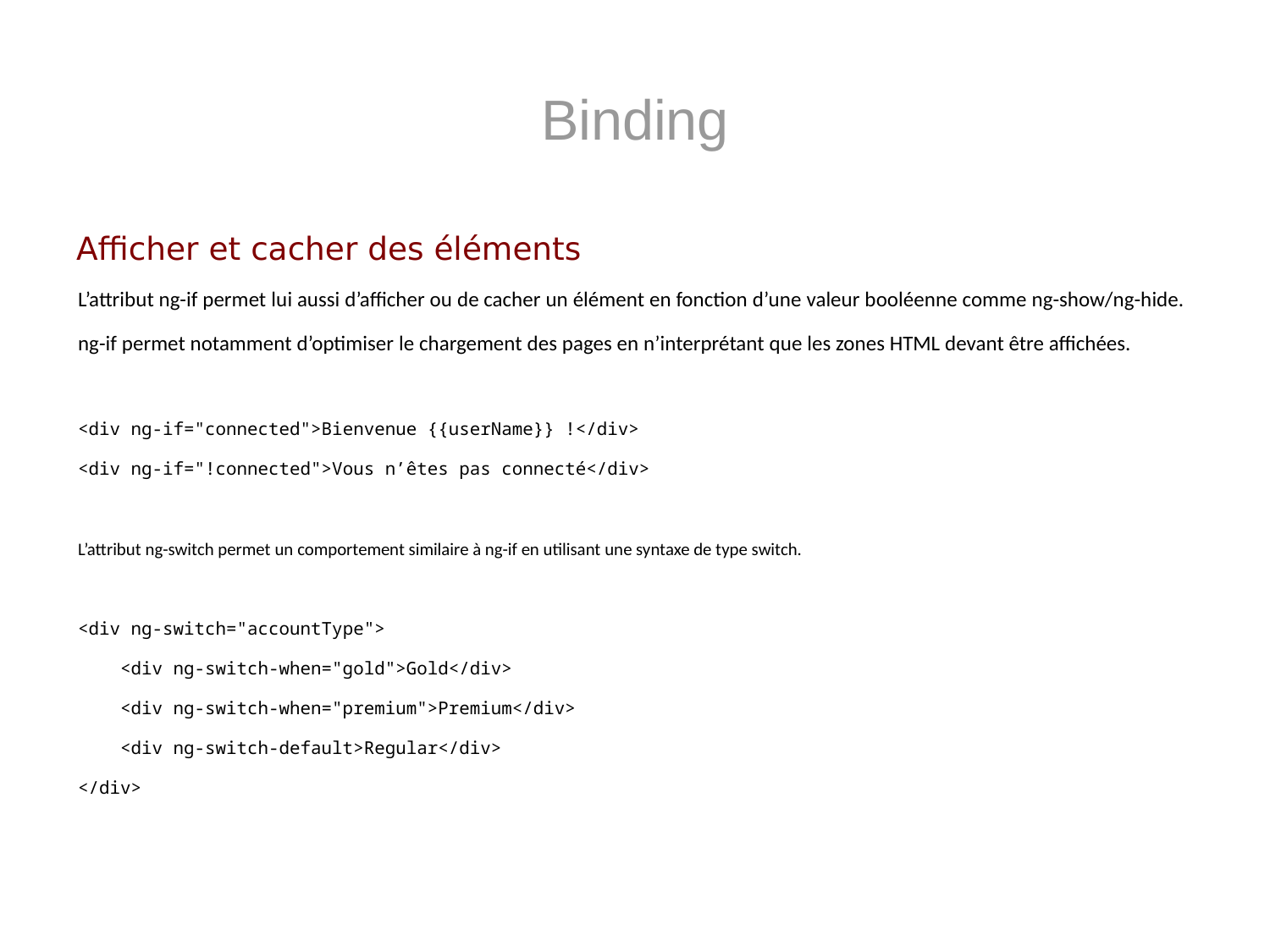

# Binding
Afficher et cacher des éléments
L’attribut ng-if permet lui aussi d’afficher ou de cacher un élément en fonction d’une valeur booléenne comme ng-show/ng-hide.
ng-if permet notamment d’optimiser le chargement des pages en n’interprétant que les zones HTML devant être affichées.

<div ng-if="connected">Bienvenue {{userName}} !</div>
<div ng-if="!connected">Vous n’êtes pas connecté</div>

L’attribut ng-switch permet un comportement similaire à ng-if en utilisant une syntaxe de type switch.

<div ng-switch="accountType">
    <div ng-switch-when="gold">Gold</div>
    <div ng-switch-when="premium">Premium</div>
    <div ng-switch-default>Regular</div>
</div>